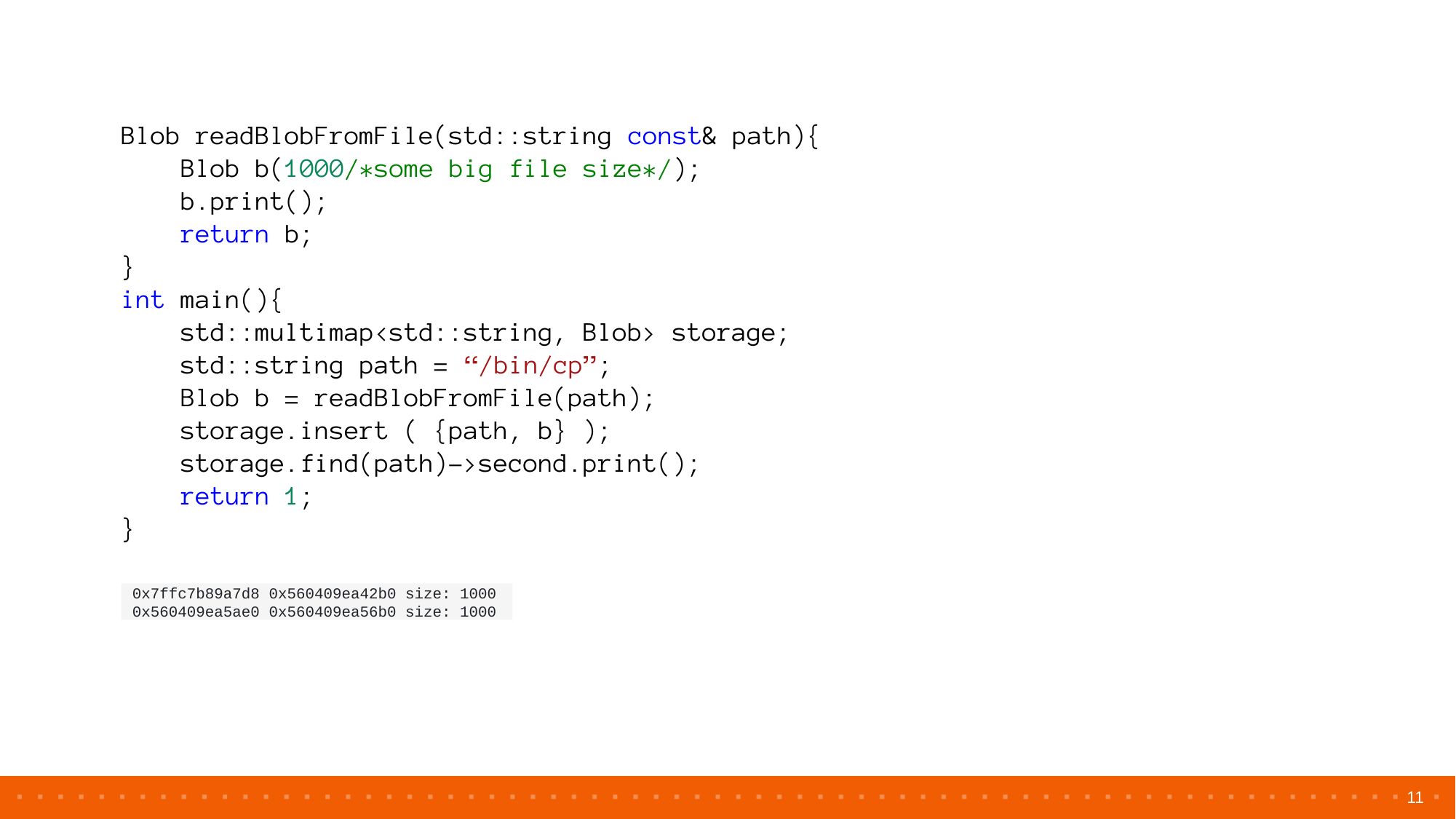

Blob readBlobFromFile(std::string const& path){
    Blob b(1000/*some big file size*/);
    b.print();
    return b;
}
int main(){
    std::multimap<std::string, Blob> storage;
    std::string path = “/bin/cp”;
    Blob b = readBlobFromFile(path);
    storage.insert ( {path, b} );
    storage.find(path)->second.print();
    return 1;
}
0x7ffc7b89a7d8 0x560409ea42b0 size: 1000
0x560409ea5ae0 0x560409ea56b0 size: 1000
11